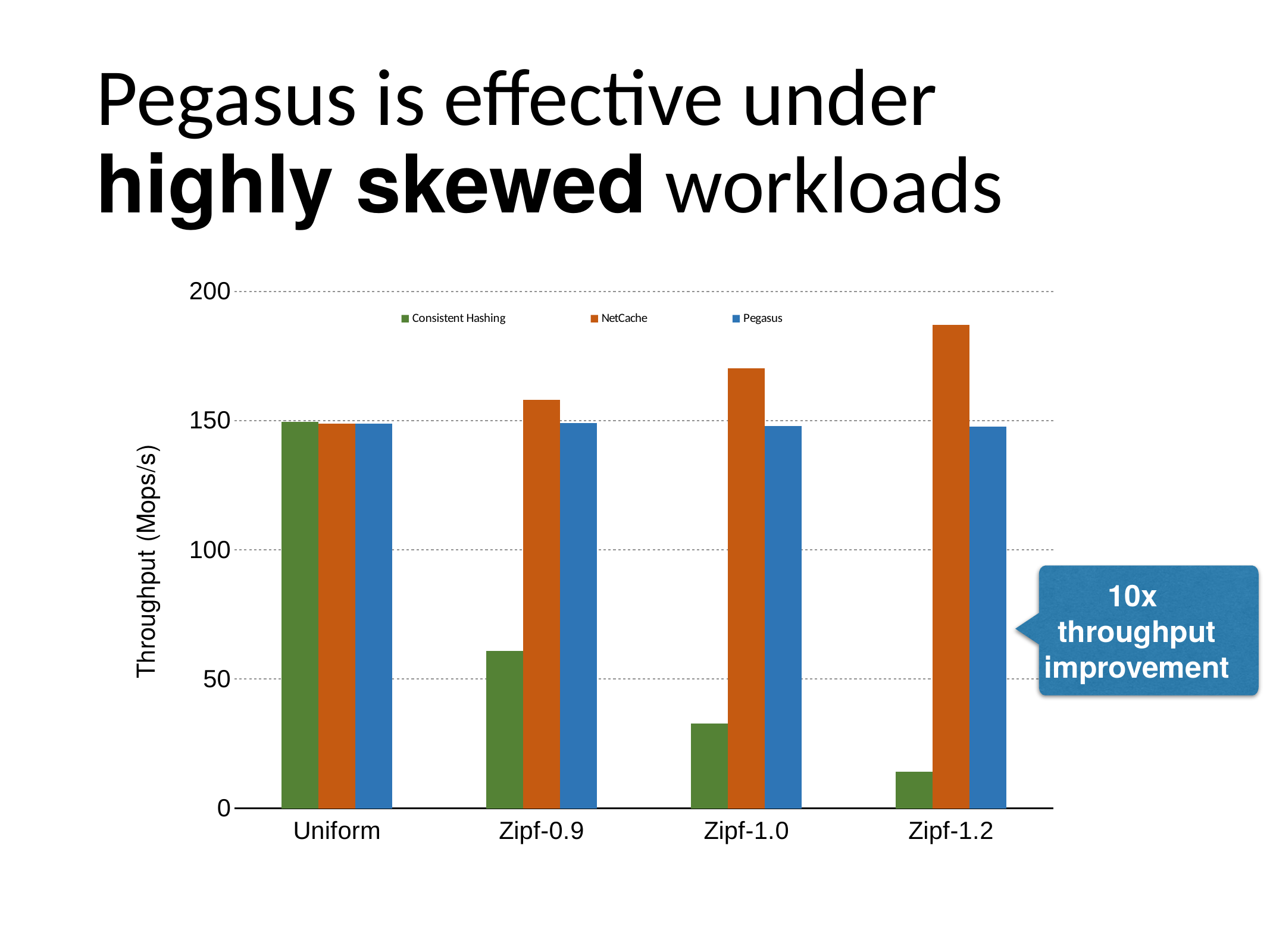

# Pegasus is effective under highly skewed workloads

### Chart

| Category | Consistent Hashing | NetCache | Pegasus |
|---|---|---|---|
| Uniform | 149.5 | 148.9 | 148.8 |
| Zipf-0.9 | 60.9 | 158.0 | 149.1 |
| Zipf-1.0 | 32.8 | 170.3 | 147.9 |
| Zipf-1.2 | 14.2 | 186.9 | 147.7 |
10x
throughput improvement